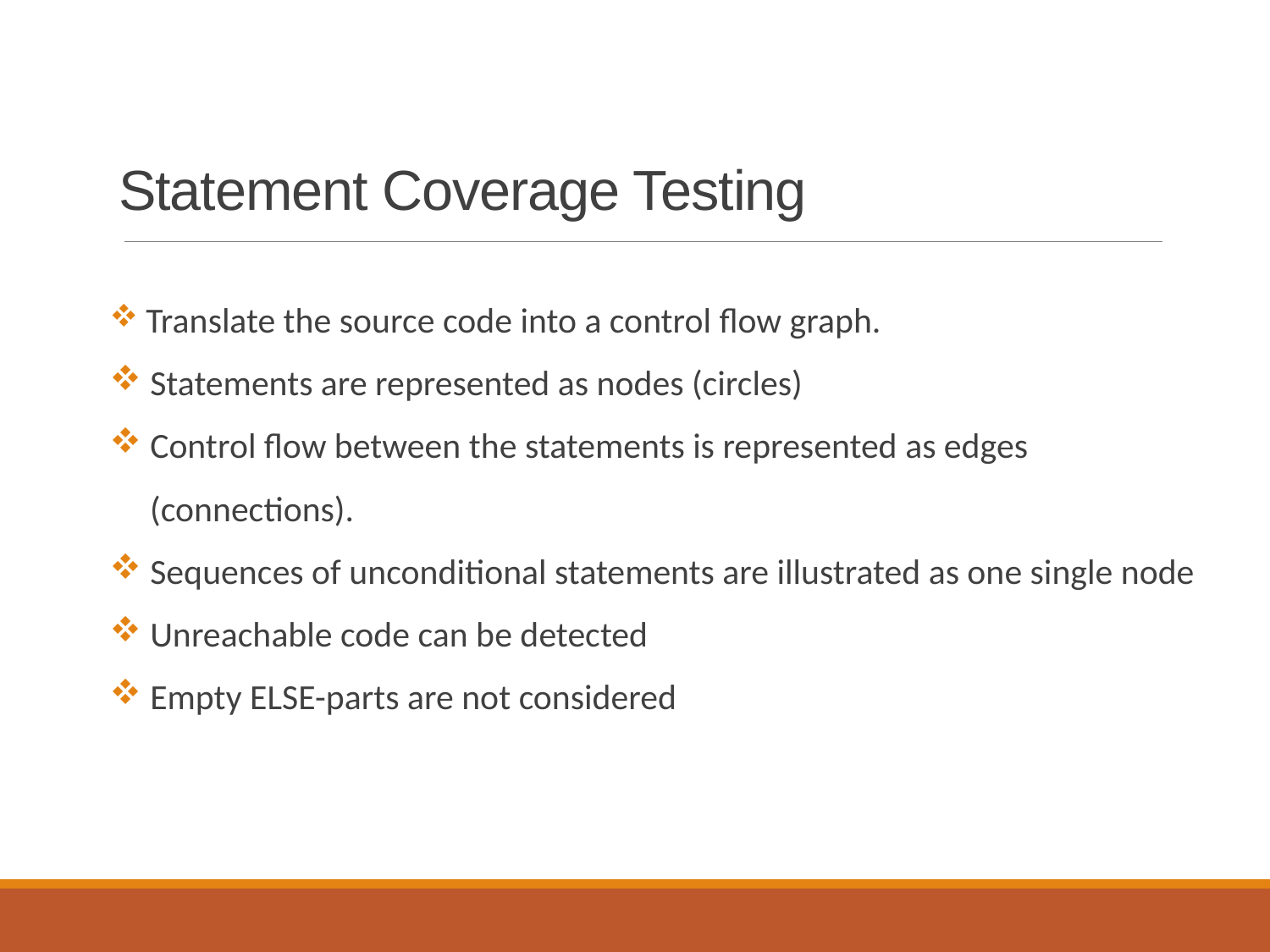

# Statement Coverage Testing
 Translate the source code into a control flow graph.
 Statements are represented as nodes (circles)
 Control flow between the statements is represented as edges
     (connections).
 Sequences of unconditional statements are illustrated as one single node
 Unreachable code can be detected
 Empty ELSE-parts are not considered